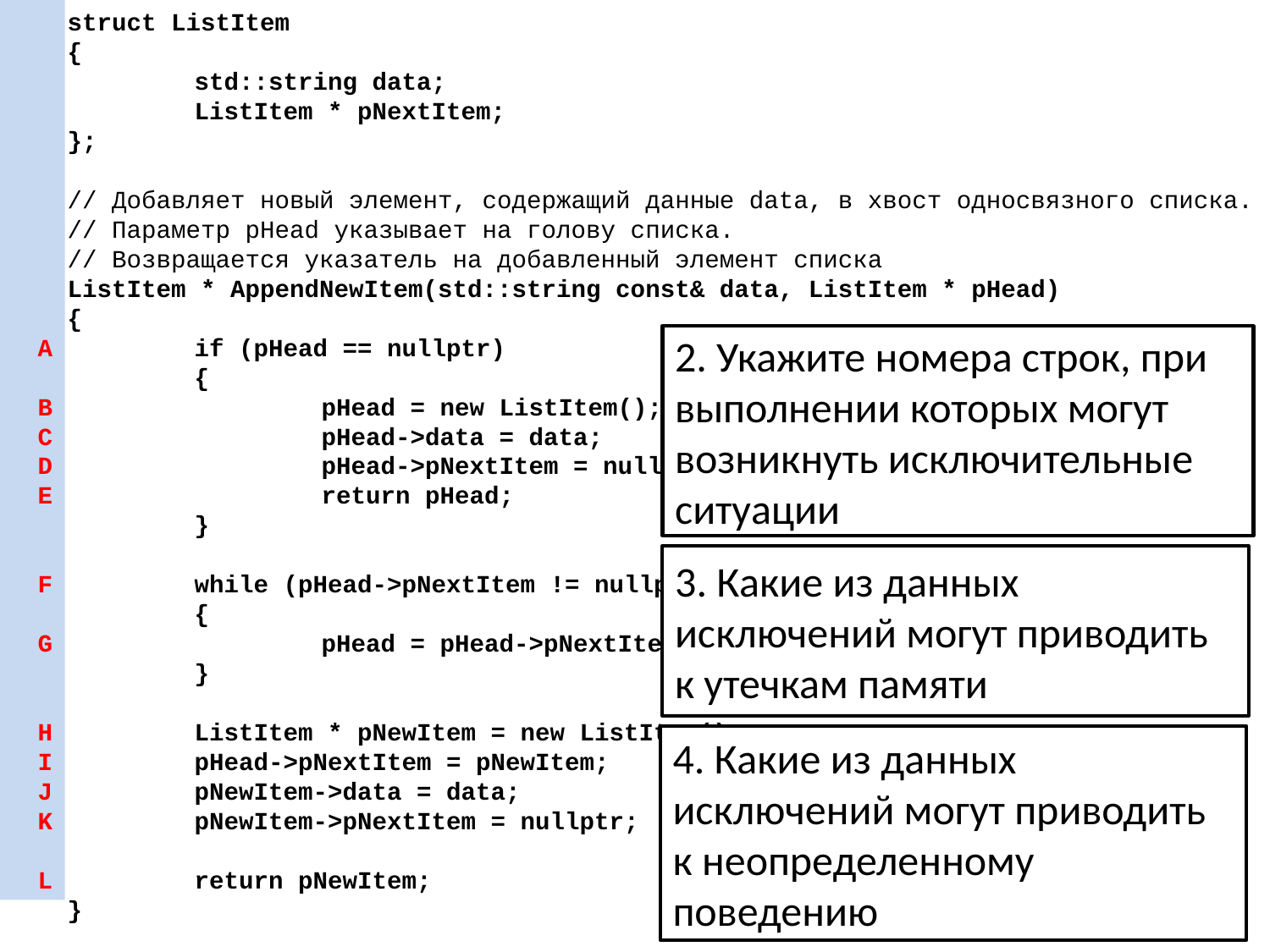

A

B
C
D
E

F

G

H
I
J
K

L
struct ListItem
{
	std::string data;
	ListItem * pNextItem;
};

// Добавляет новый элемент, содержащий данные data, в хвост односвязного списка.
// Параметр pHead указывает на голову списка.
// Возвращается указатель на добавленный элемент списка
ListItem * AppendNewItem(std::string const& data, ListItem * pHead)
{
	if (pHead == nullptr)
	{
		pHead = new ListItem();
		pHead->data = data;
		pHead->pNextItem = nullptr;
		return pHead;
	}

	while (pHead->pNextItem != nullptr)
	{
		pHead = pHead->pNextItem;
	}

	ListItem * pNewItem = new ListItem();
	pHead->pNextItem = pNewItem;
	pNewItem->data = data;
	pNewItem->pNextItem = nullptr;

	return pNewItem;
}
2. Укажите номера строк, при выполнении которых могут возникнуть исключительные ситуации
3. Какие из данных исключений могут приводить к утечкам памяти
4. Какие из данных исключений могут приводить к неопределенному поведению